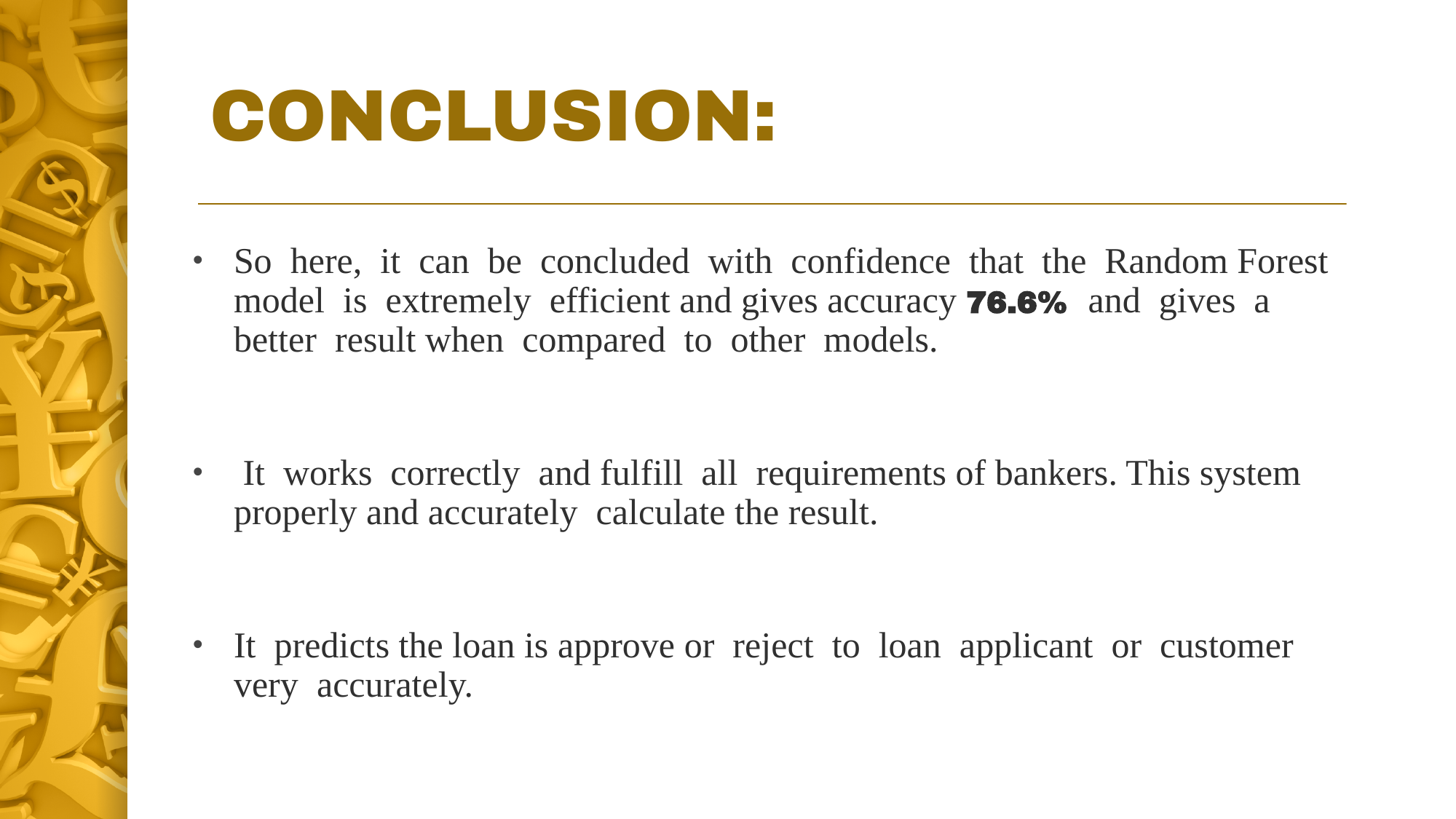

# CONCLUSION:

So  here,  it  can  be  concluded  with  confidence  that  the  Random Forest  model  is  extremely  efficient and gives accuracy 76.6%  and  gives  a  better  result when  compared  to  other  models.

 It  works  correctly  and fulfill  all  requirements of bankers. This system properly and accurately  calculate the result.

It  predicts the loan is approve or  reject  to  loan  applicant  or  customer  very  accurately.